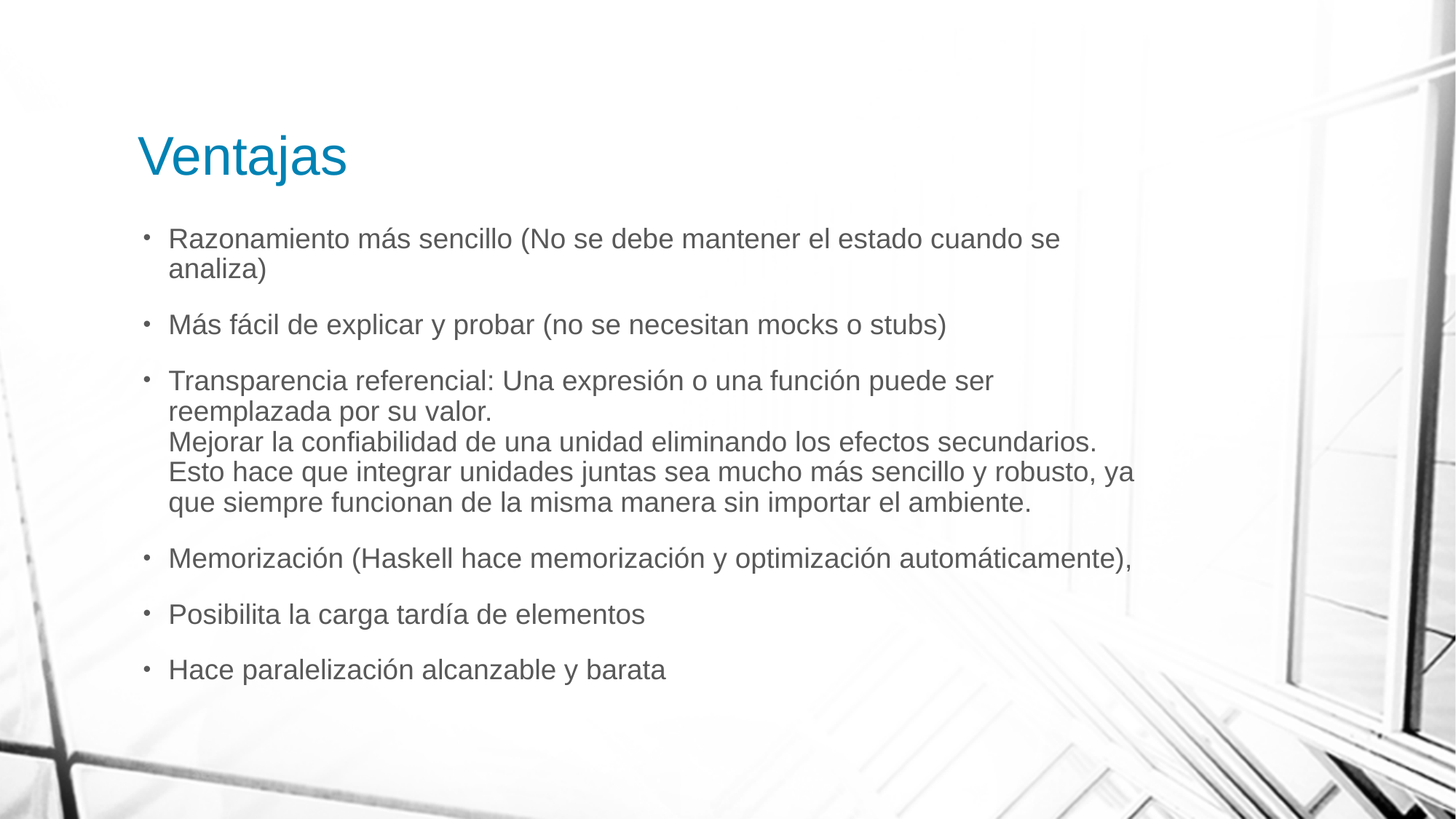

# Ventajas
Razonamiento más sencillo (No se debe mantener el estado cuando se analiza)
Más fácil de explicar y probar (no se necesitan mocks o stubs)
Transparencia referencial: Una expresión o una función puede ser reemplazada por su valor.
Mejorar la confiabilidad de una unidad eliminando los efectos secundarios. Esto hace que integrar unidades juntas sea mucho más sencillo y robusto, ya que siempre funcionan de la misma manera sin importar el ambiente.
Memorización (Haskell hace memorización y optimización automáticamente),
Posibilita la carga tardía de elementos
Hace paralelización alcanzable y barata